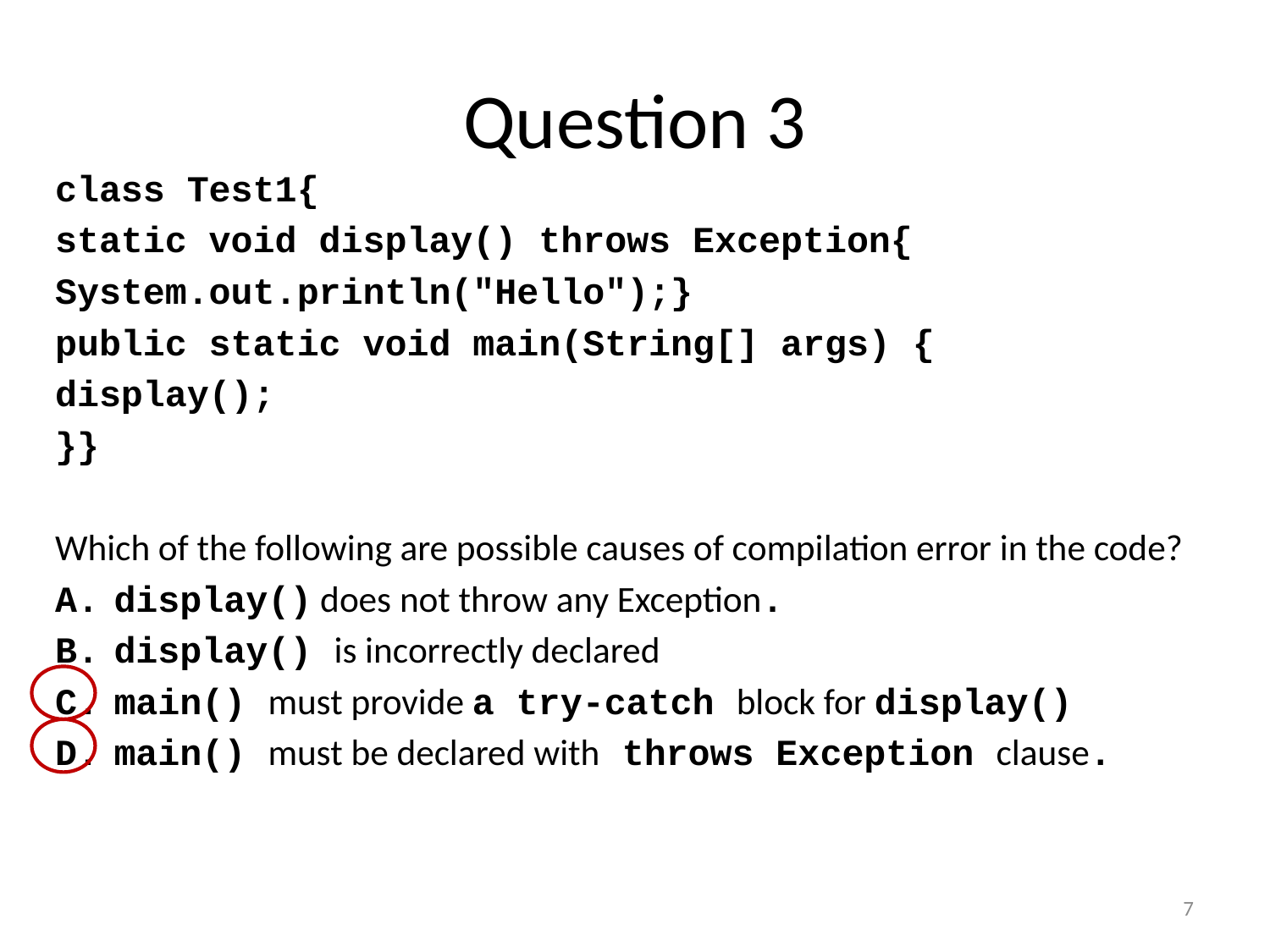

# Question 3
class Test1{
static void display() throws Exception{
System.out.println("Hello");}
public static void main(String[] args) {
display();
}}

Which of the following are possible causes of compilation error in the code?
display() does not throw any Exception.
display() is incorrectly declared
main() must provide a try-catch block for display()
main() must be declared with throws Exception clause.

7